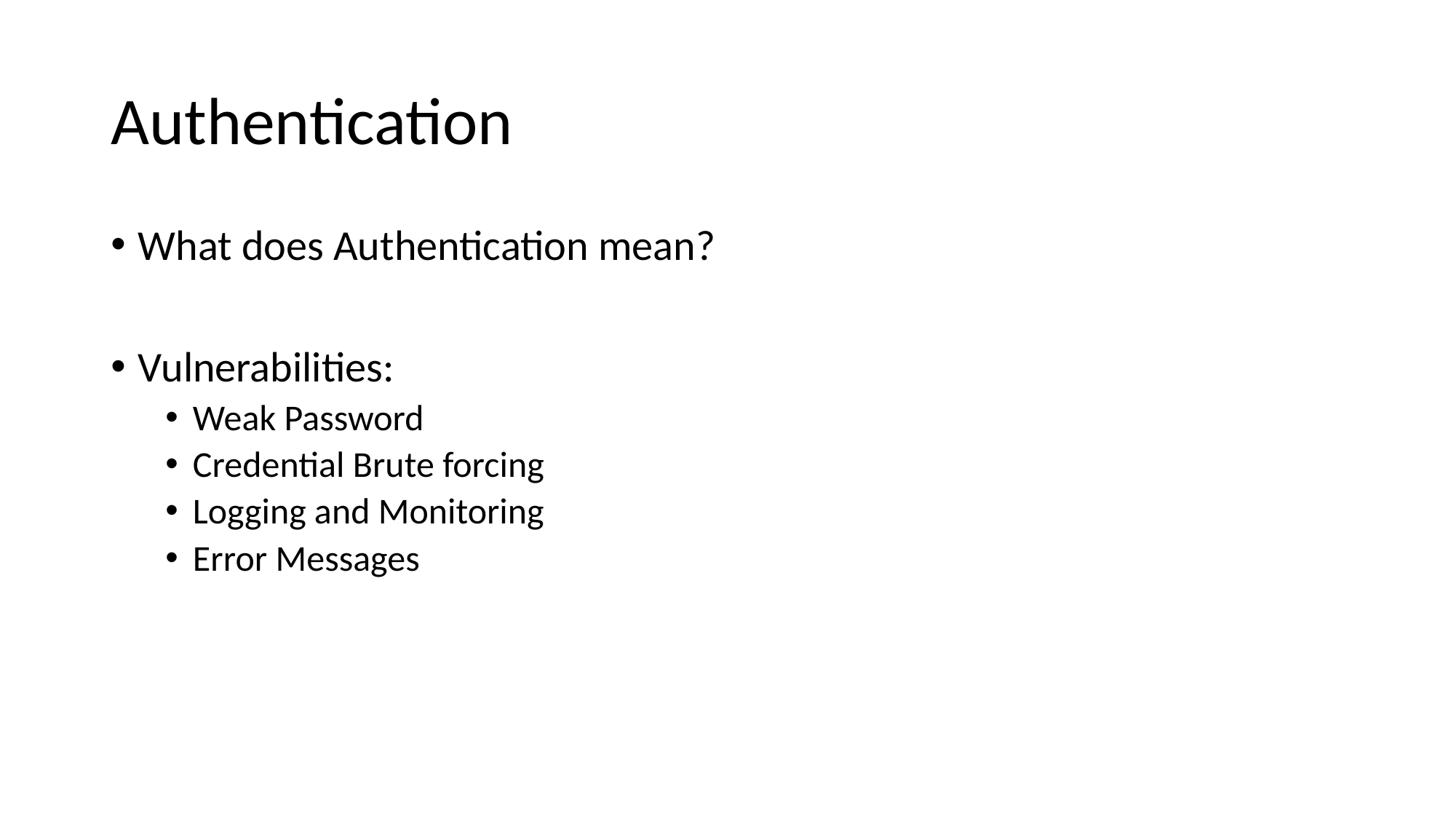

# Authentication
What does Authentication mean?

Vulnerabilities:
Weak Password
Credential Brute forcing
Logging and Monitoring
Error Messages